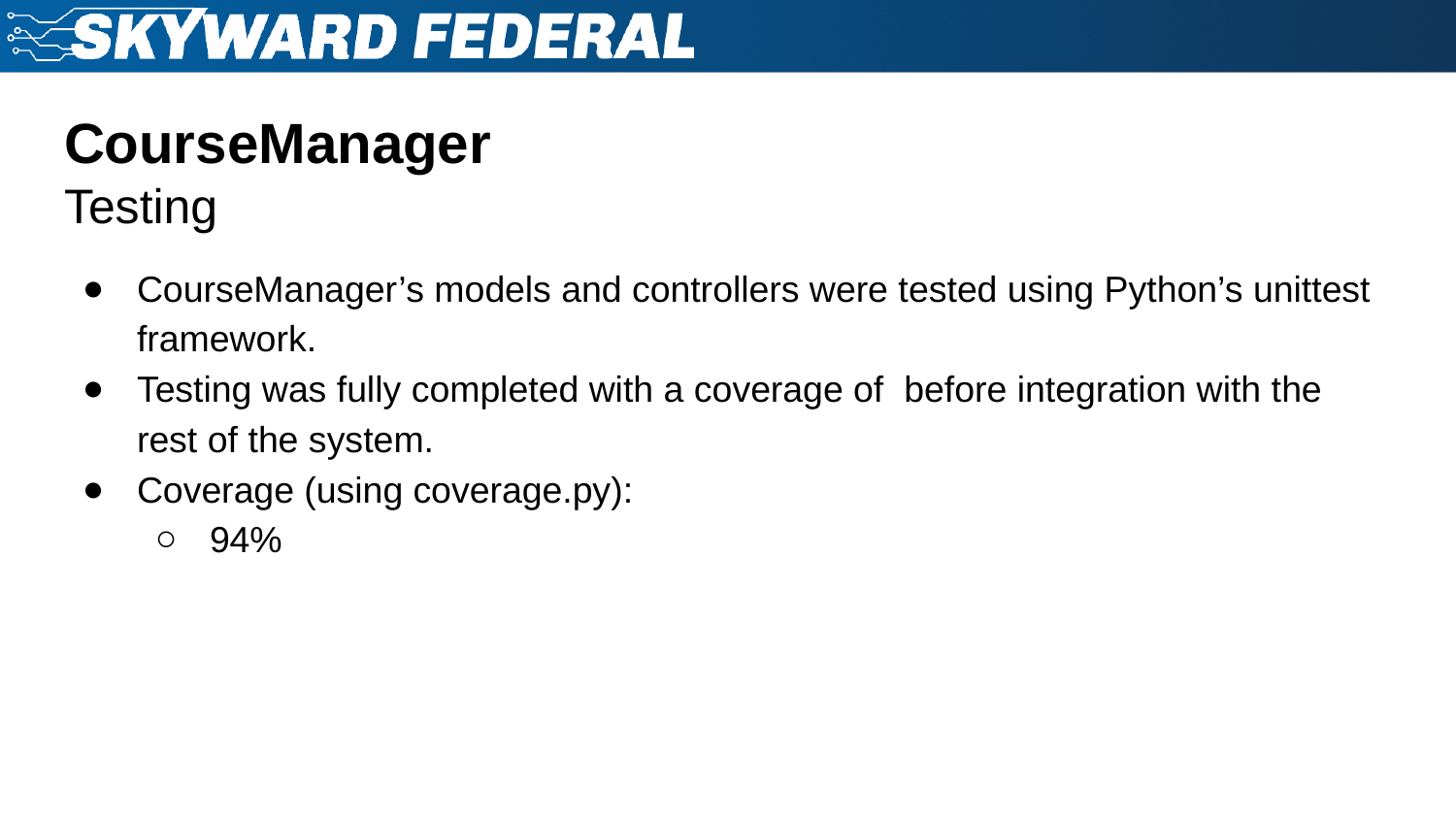

# CourseManager Testing
CourseManager’s models and controllers were tested using Python’s unittest framework.
Testing was fully completed with a coverage of  before integration with the rest of the system.
Coverage (using coverage.py):
94%